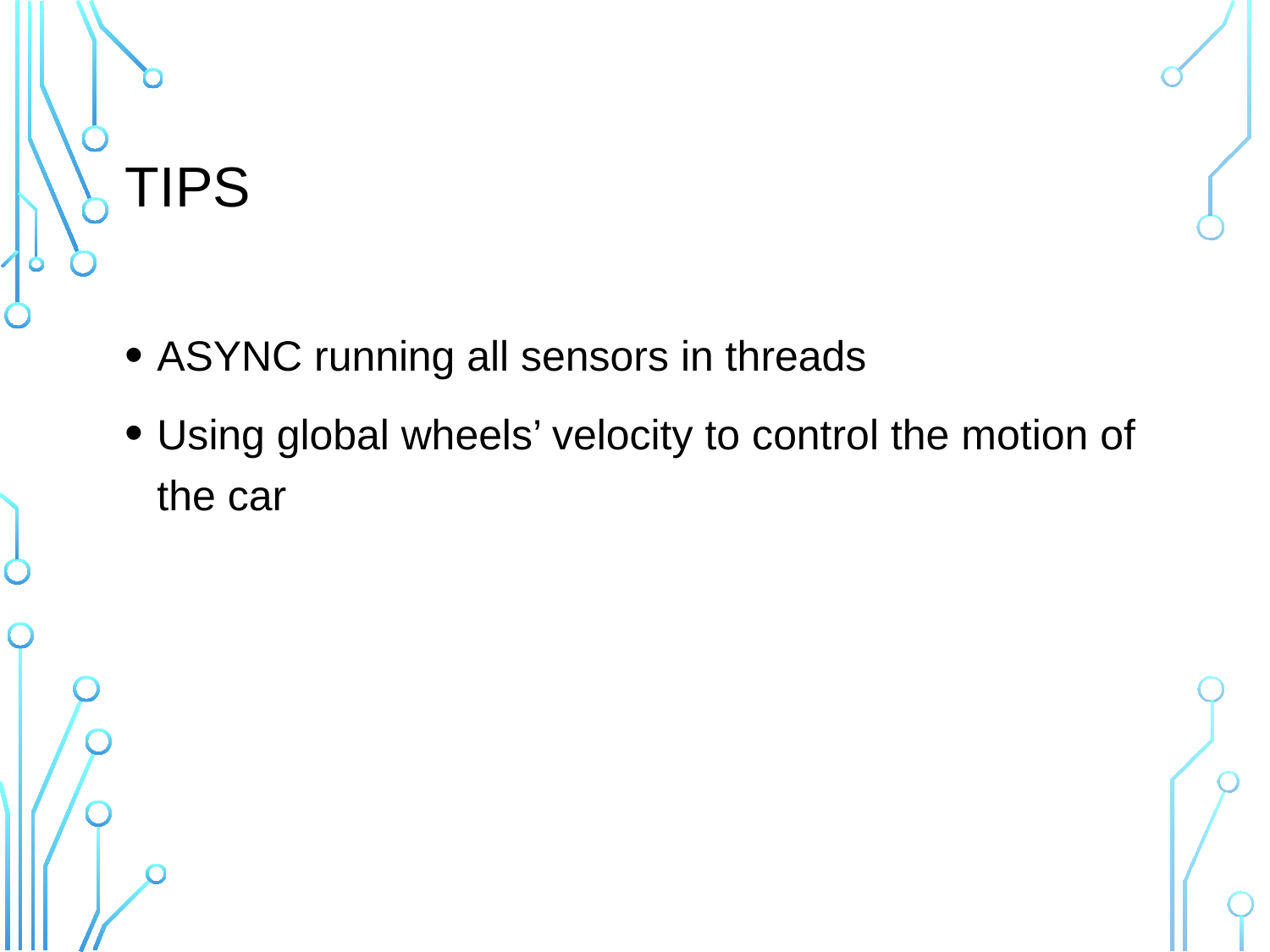

# TIPS
ASYNC running all sensors in threads
Using global wheels’ velocity to control the motion of the car